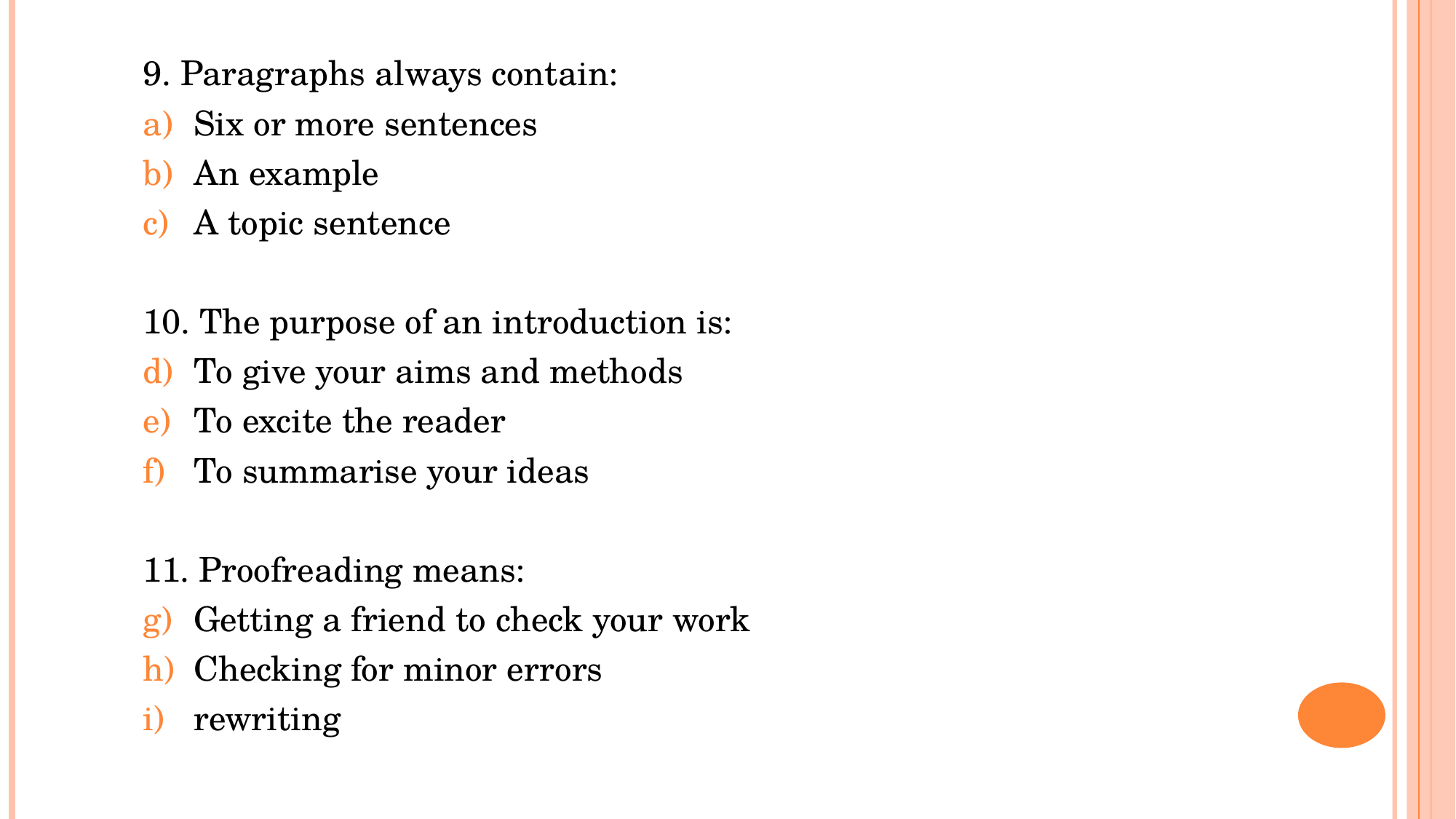

9. Paragraphs always contain:
Six or more sentences
An example
A topic sentence

10. The purpose of an introduction is:
To give your aims and methods
To excite the reader
To summarise your ideas

11. Proofreading means:
Getting a friend to check your work
Checking for minor errors
rewriting